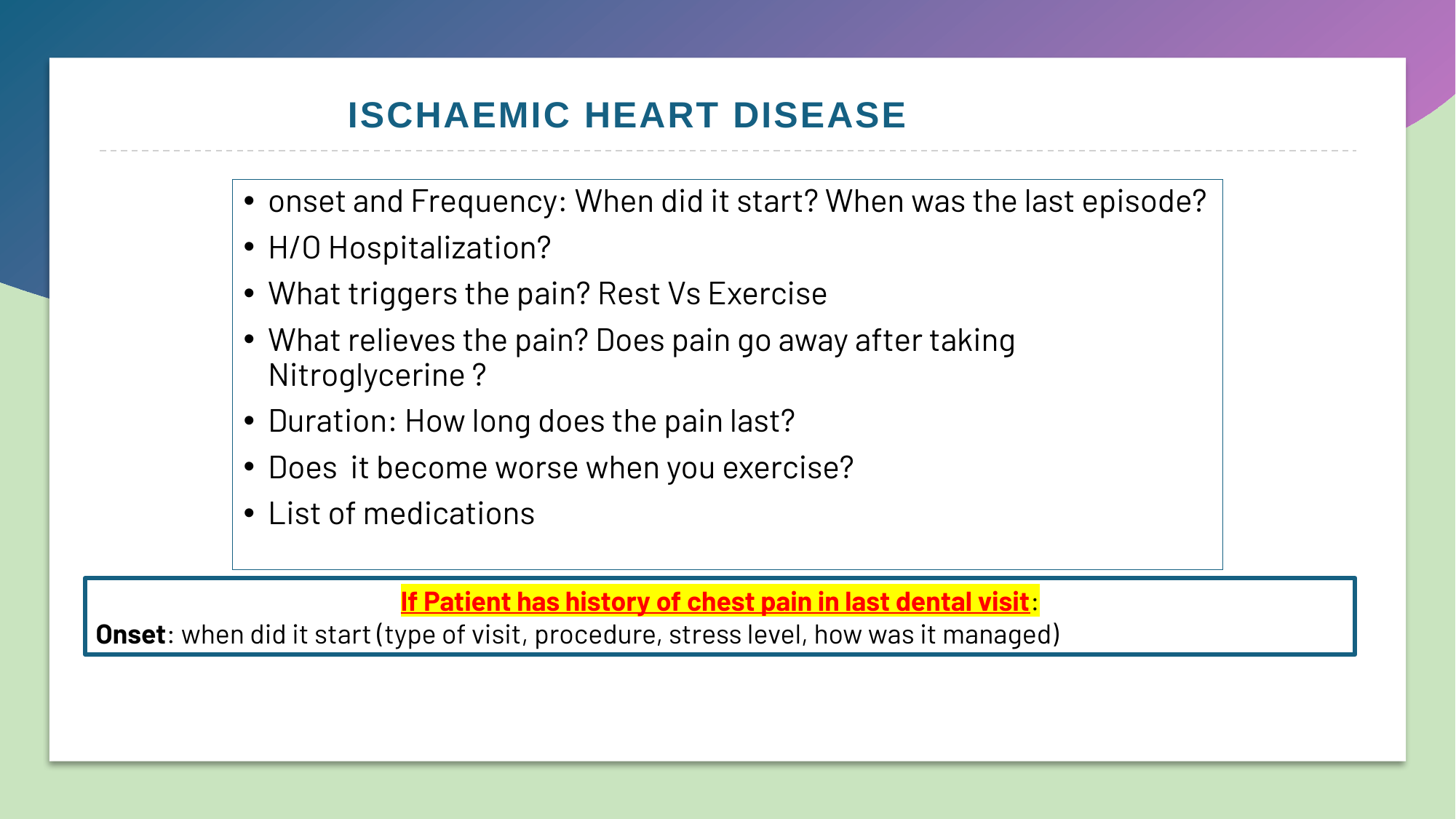

# ISCHAEMIC HEART DISEASE
onset and Frequency: When did it start? When was the last episode?
H/O Hospitalization?
What triggers the pain? Rest Vs Exercise
What relieves the pain? Does pain go away after taking Nitroglycerine ?
Duration: How long does the pain last?
Does  it become worse when you exercise?
List of medications

If Patient has history of chest pain in last dental visit:
Onset: when did it start (type of visit, procedure, stress level, how was it managed)